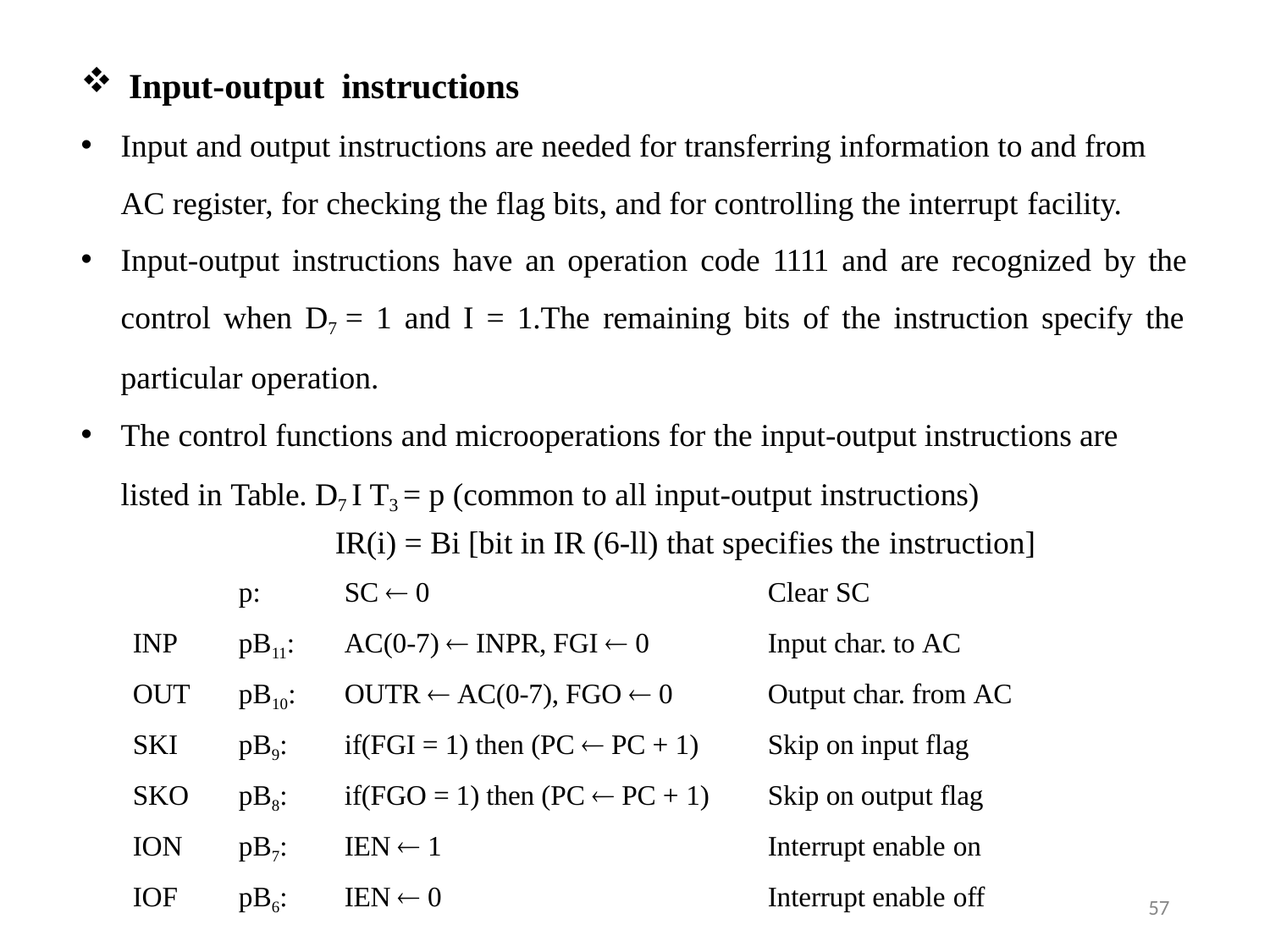

Input-output instructions
Input and output instructions are needed for transferring information to and from  AC register, for checking the flag bits, and for controlling the interrupt facility.
Input-output instructions have an operation code 1111 and are recognized by the
control when D7 = 1 and I = 1.The remaining bits of the instruction specify the
particular operation.
The control functions and microoperations for the input-output instructions are  listed in Table. D7 I T3 = p (common to all input-output instructions)
IR(i) = Bi [bit in IR (6-ll) that specifies the instruction]
|  | p: | SC ← 0 | Clear SC |
| --- | --- | --- | --- |
| INP | pB11: | AC(0-7) ← INPR, FGI ← 0 | Input char. to AC |
| OUT | pB10: | OUTR ← AC(0-7), FGO ← 0 | Output char. from AC |
| SKI | pB9: | if(FGI = 1) then (PC ← PC + 1) | Skip on input flag |
| SKO | pB8: | if(FGO = 1) then (PC ← PC + 1) | Skip on output flag |
| ION | pB7: | IEN ← 1 | Interrupt enable on |
| IOF | pB6: | IEN ← 0 | Interrupt enable off |
57